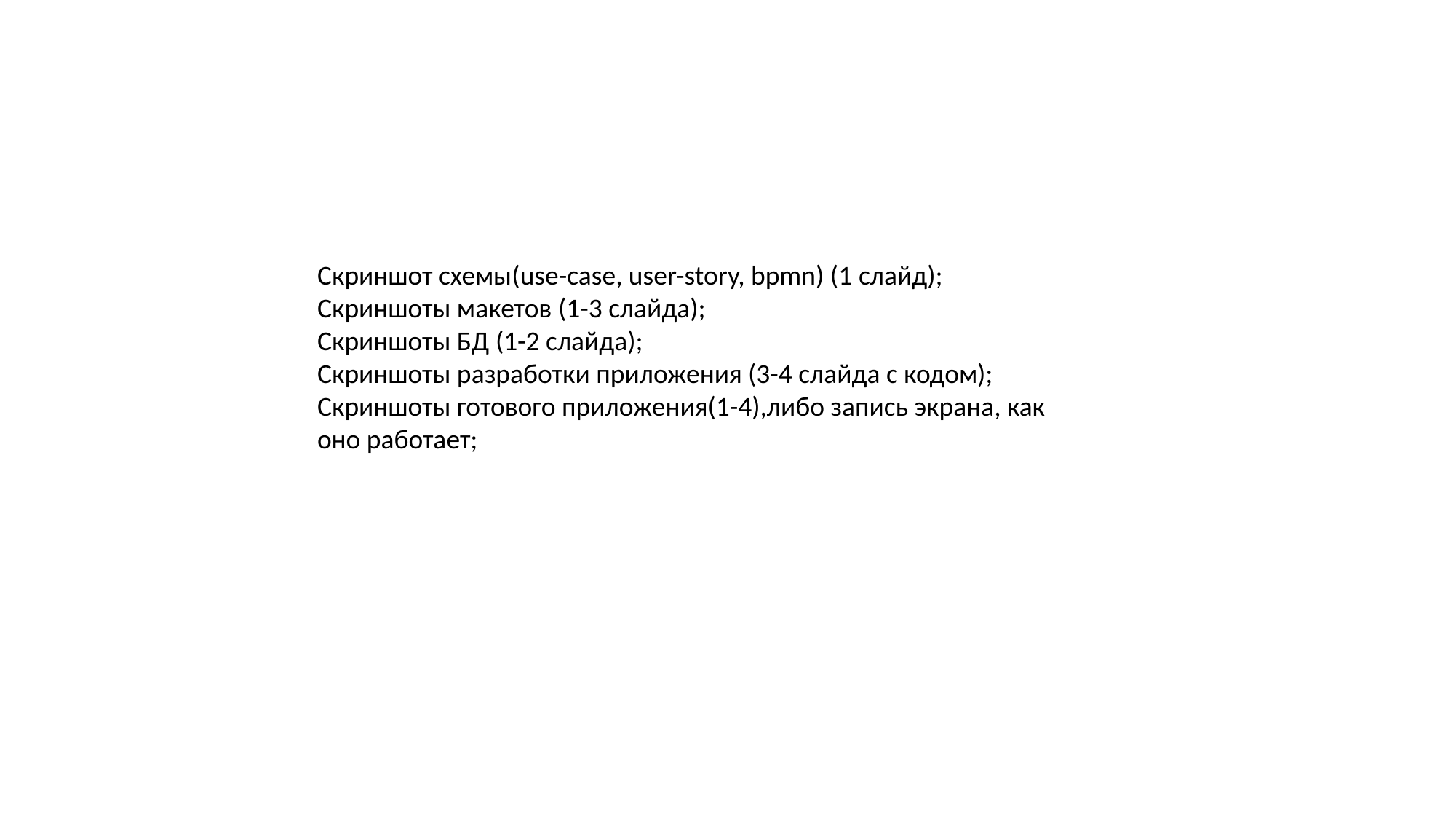

Скриншот схемы(use-case, user-story, bpmn) (1 слайд);
Скриншоты макетов (1-3 слайда);
Скриншоты БД (1-2 слайда);
Скриншоты разработки приложения (3-4 слайда с кодом);
Скриншоты готового приложения(1-4),либо запись экрана, как оно работает;